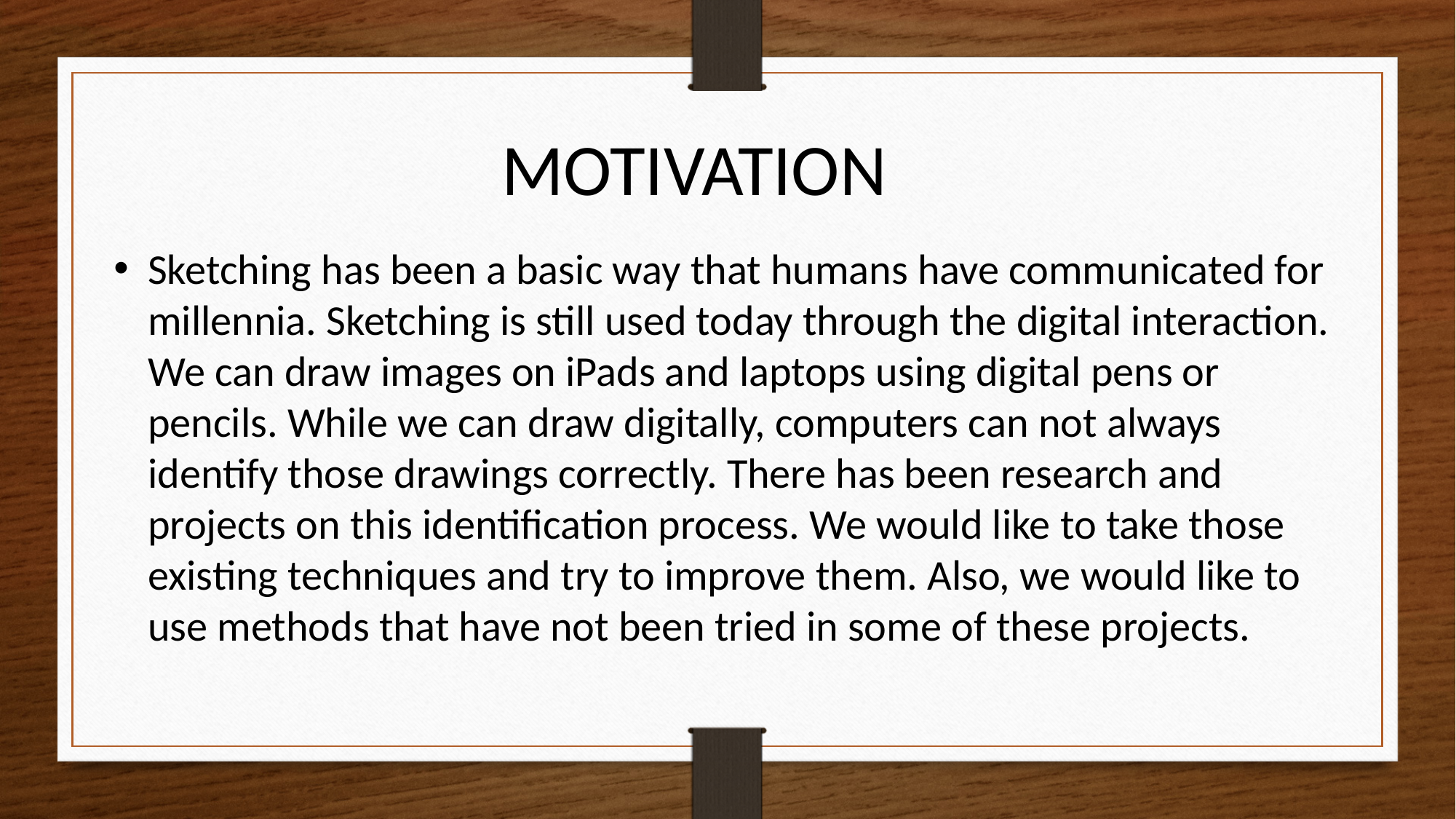

MOTIVATION
Sketching has been a basic way that humans have communicated for millennia. Sketching is still used today through the digital interaction. We can draw images on iPads and laptops using digital pens or pencils. While we can draw digitally, computers can not always identify those drawings correctly. There has been research and projects on this identification process. We would like to take those existing techniques and try to improve them. Also, we would like to use methods that have not been tried in some of these projects.